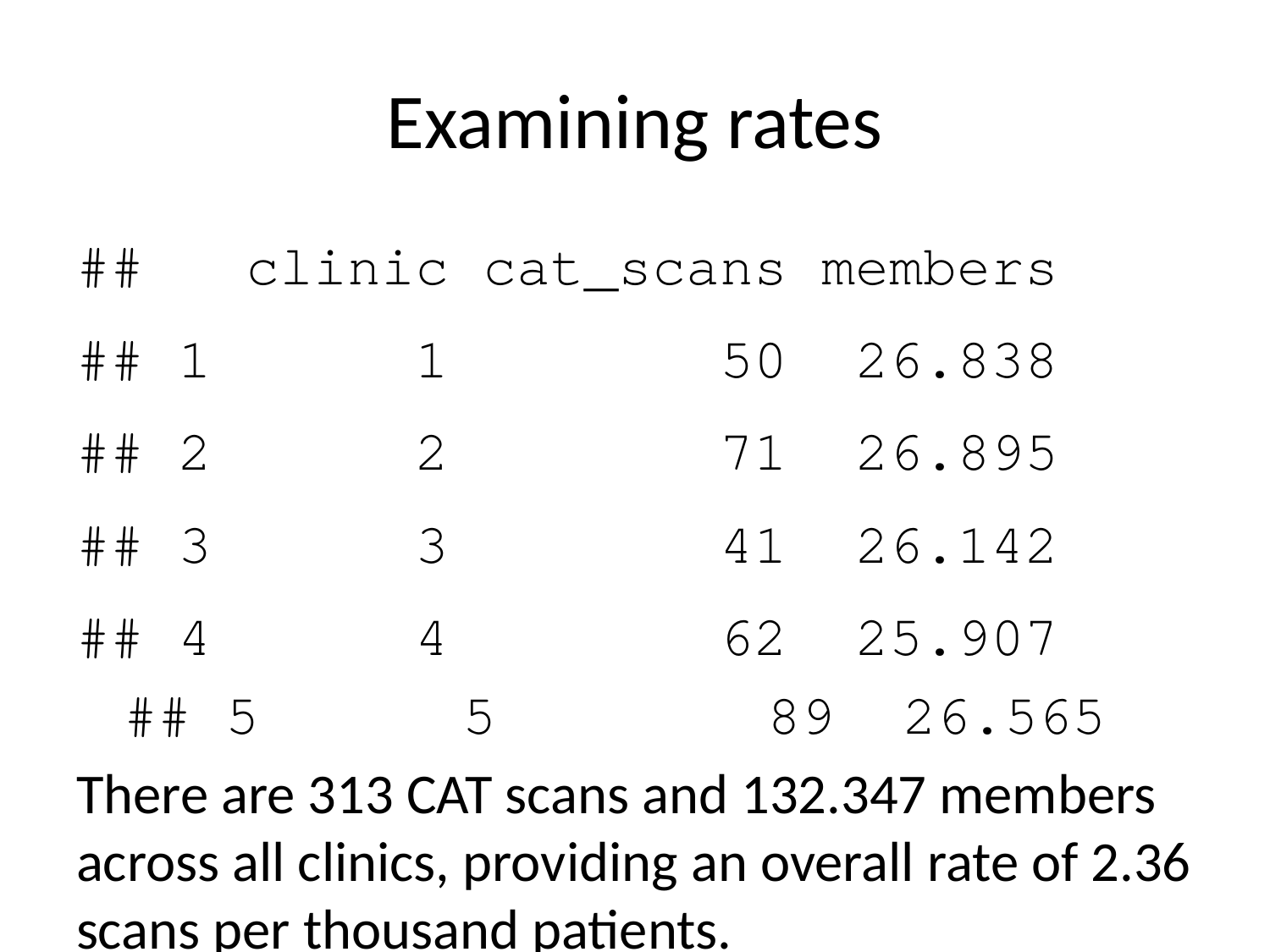

# Examining rates
##   clinic cat_scans members
## 1      1        50  26.838
## 2      2        71  26.895
## 3      3        41  26.142
## 4      4        62  25.907
## 5      5        89  26.565
There are 313 CAT scans and 132.347 members across all clinics, providing an overall rate of 2.36 scans per thousand patients.